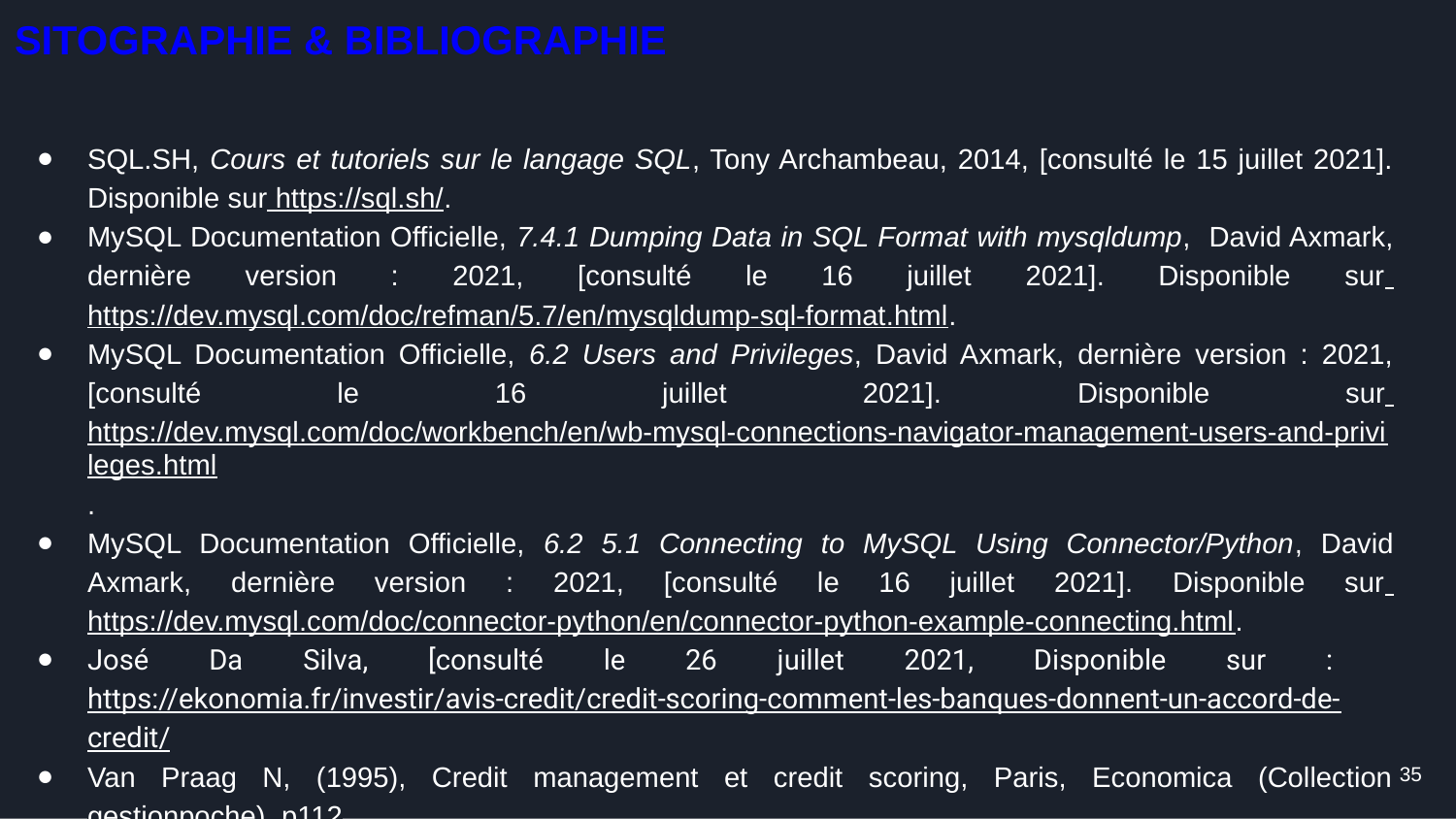

SITOGRAPHIE & BIBLIOGRAPHIE

SQL.SH, Cours et tutoriels sur le langage SQL, Tony Archambeau, 2014, [consulté le 15 juillet 2021]. Disponible sur https://sql.sh/.
MySQL Documentation Officielle, 7.4.1 Dumping Data in SQL Format with mysqldump,  David Axmark, dernière version : 2021, [consulté le 16 juillet 2021]. Disponible sur https://dev.mysql.com/doc/refman/5.7/en/mysqldump-sql-format.html.
MySQL Documentation Officielle, 6.2 Users and Privileges, David Axmark, dernière version : 2021, [consulté le 16 juillet 2021]. Disponible sur https://dev.mysql.com/doc/workbench/en/wb-mysql-connections-navigator-management-users-and-privileges.html.
MySQL Documentation Officielle, 6.2 5.1 Connecting to MySQL Using Connector/Python, David Axmark, dernière version : 2021, [consulté le 16 juillet 2021]. Disponible sur https://dev.mysql.com/doc/connector-python/en/connector-python-example-connecting.html.
José Da Silva, [consulté le 26 juillet 2021, Disponible sur :  https://ekonomia.fr/investir/avis-credit/credit-scoring-comment-les-banques-donnent-un-accord-de-credit/
Van Praag N, (1995), Credit management et credit scoring, Paris, Economica (Collection gestionpoche), p112

35